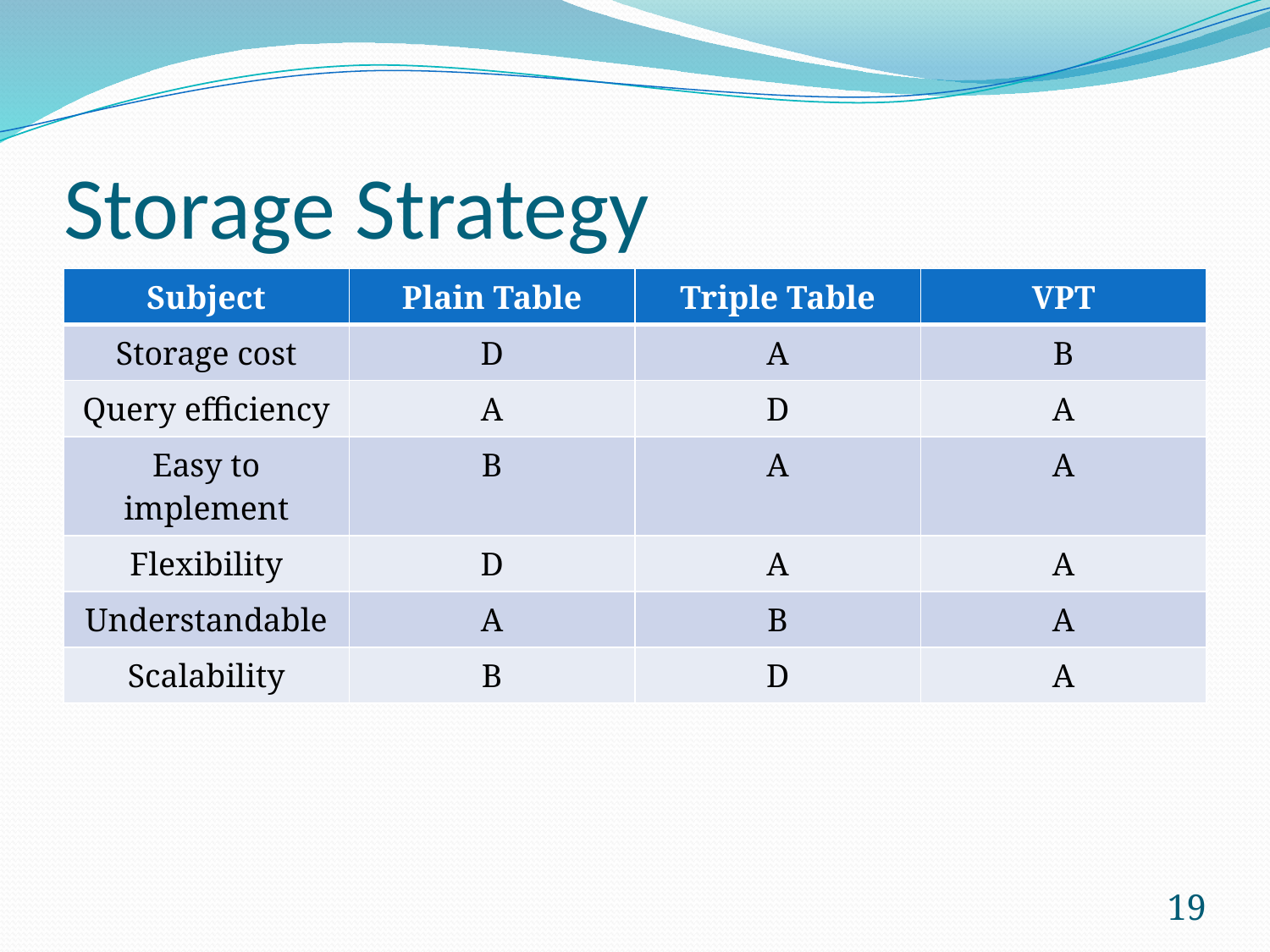

# Storage Strategy
| Subject | Plain Table | Triple Table | VPT |
| --- | --- | --- | --- |
| Storage cost | D | A | B |
| Query efficiency | A | D | A |
| Easy to implement | B | A | A |
| Flexibility | D | A | A |
| Understandable | A | B | A |
| Scalability | B | D | A |
19